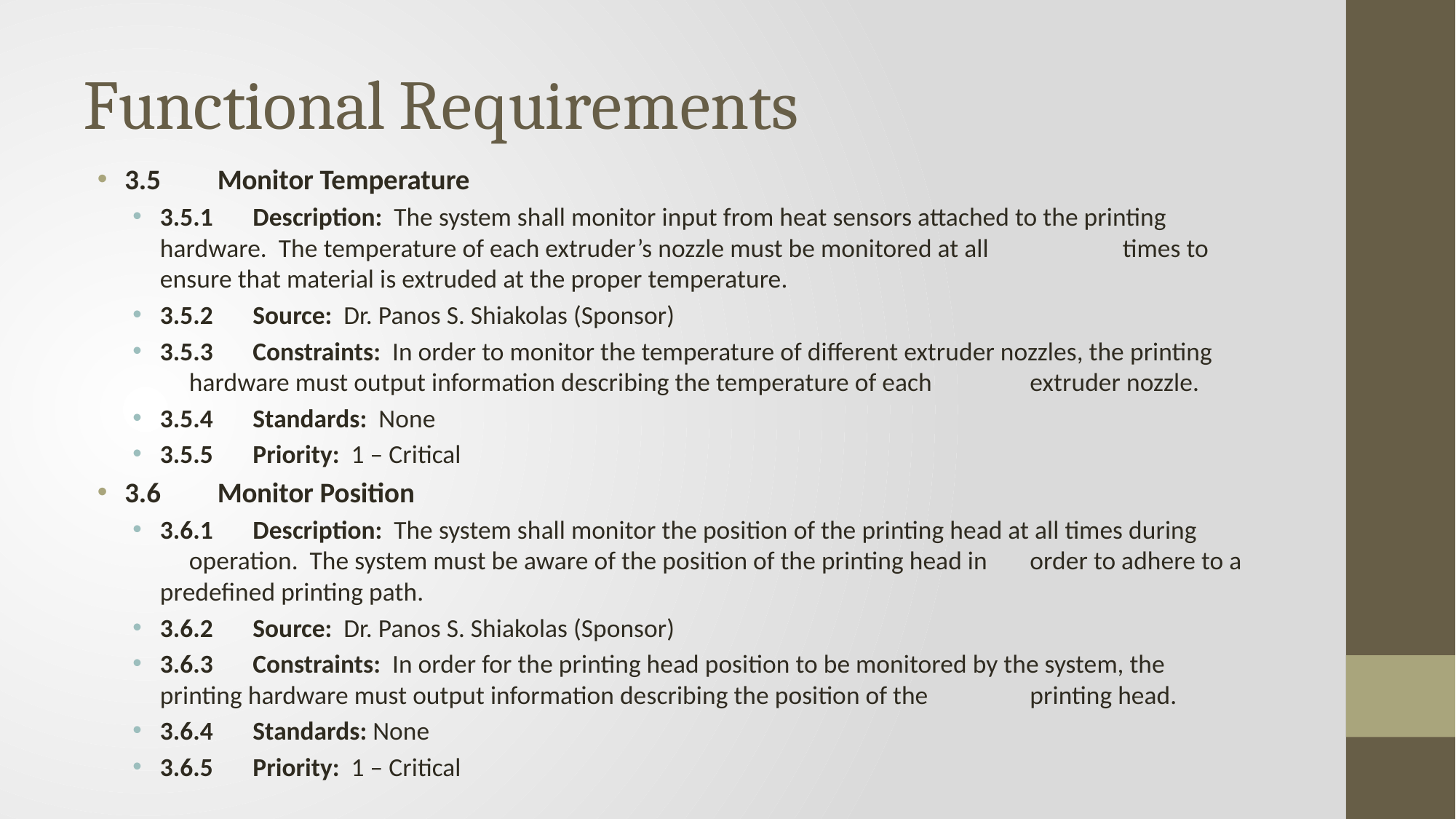

# Functional Requirements
3.5	Monitor Temperature
3.5.1	Description:  The system shall monitor input from heat sensors attached to the printing 			      hardware.  The temperature of each extruder’s nozzle must be monitored at all 			      times to ensure that material is extruded at the proper temperature.
3.5.2	Source:  Dr. Panos S. Shiakolas (Sponsor)
3.5.3	Constraints:  In order to monitor the temperature of different extruder nozzles, the printing 			      hardware must output information describing the temperature of each 			      extruder nozzle.
3.5.4 	Standards:  None
3.5.5	Priority:  1 – Critical
3.6	Monitor Position
3.6.1	Description:  The system shall monitor the position of the printing head at all times during 			      operation.  The system must be aware of the position of the printing head in 			      order to adhere to a predefined printing path.
3.6.2	Source:  Dr. Panos S. Shiakolas (Sponsor)
3.6.3	Constraints:  In order for the printing head position to be monitored by the system, the 			      printing hardware must output information describing the position of the 			      printing head.
3.6.4 	Standards: None
3.6.5	Priority:  1 – Critical